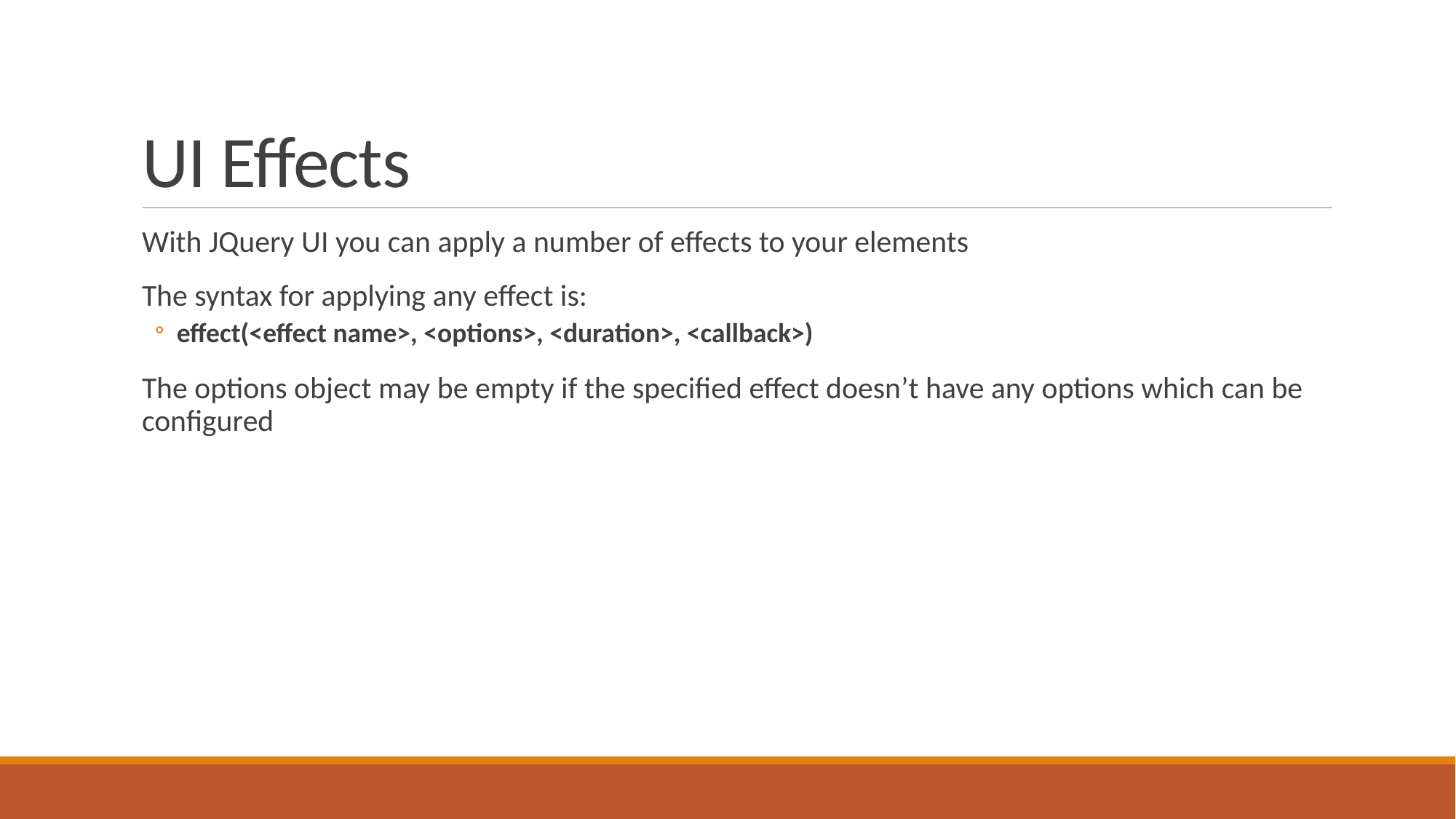

# UI Effects
With JQuery UI you can apply a number of effects to your elements
The syntax for applying any effect is:
effect(<effect name>, <options>, <duration>, <callback>)
The options object may be empty if the specified effect doesn’t have any options which can be configured